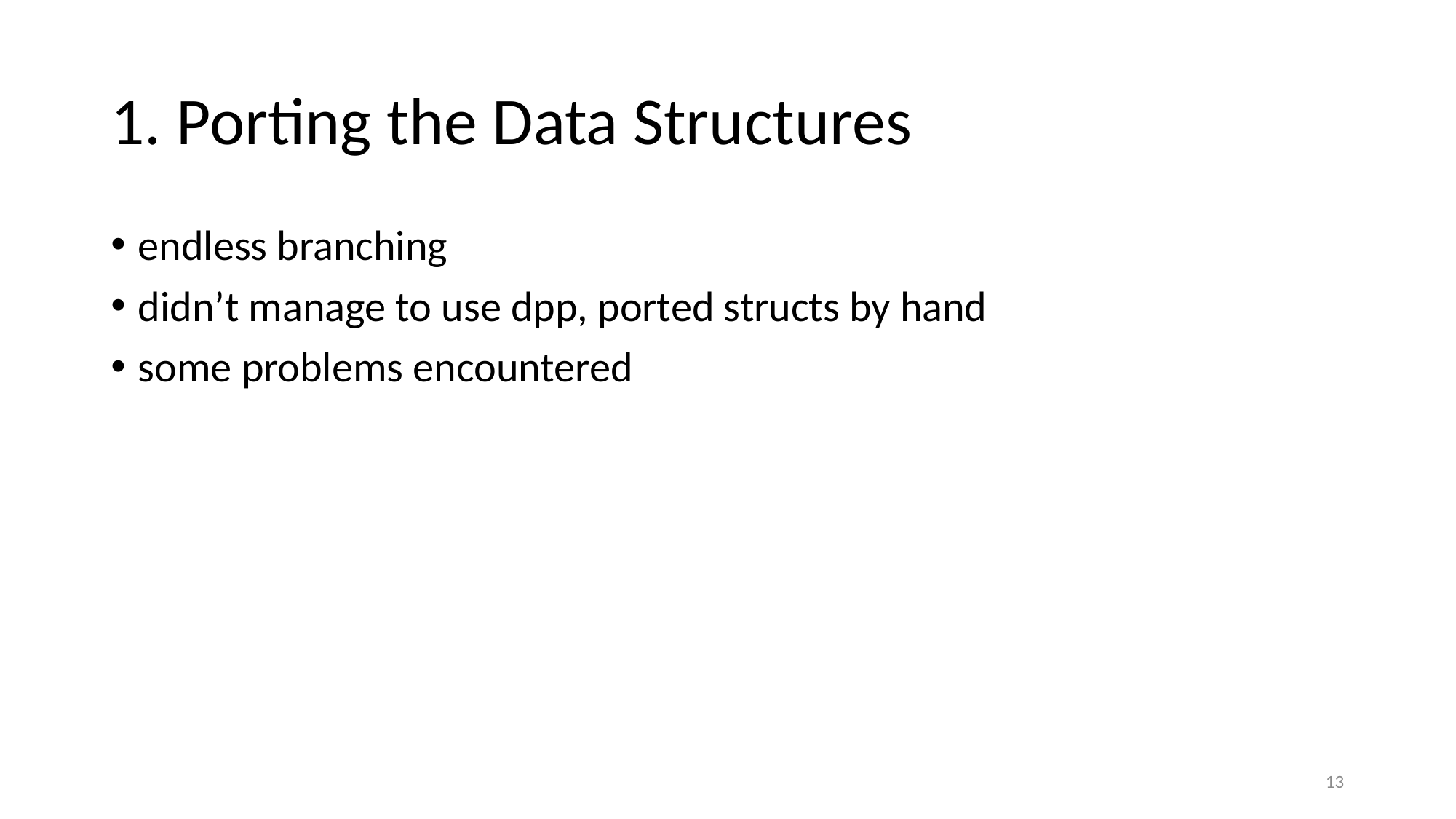

# 1. Porting the Data Structures
endless branching
didn’t manage to use dpp, ported structs by hand
some problems encountered
13